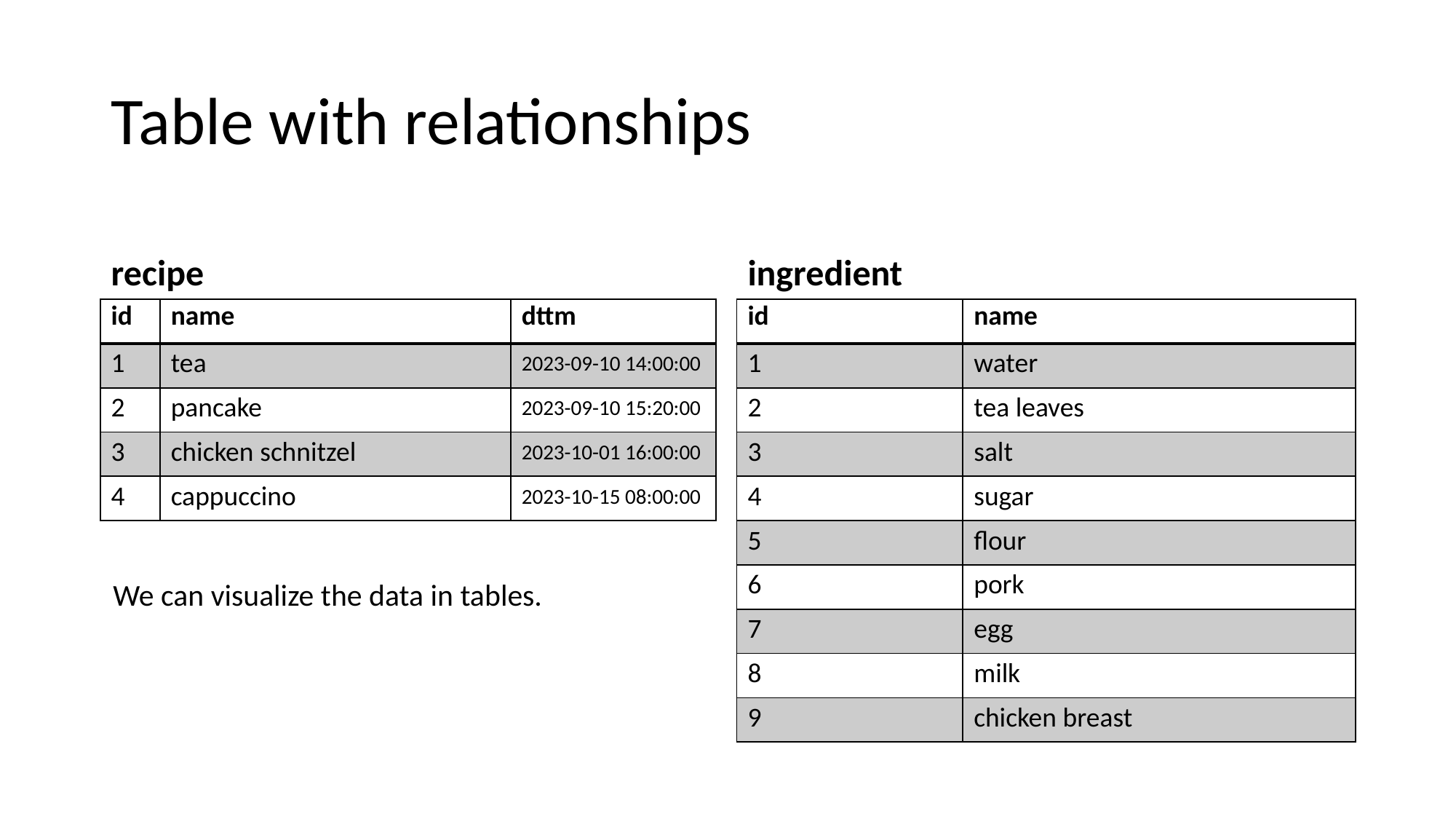

# Table with relationships
recipe
ingredient
| id | name | dttm |
| --- | --- | --- |
| 1 | tea | 2023-09-10 14:00:00 |
| 2 | pancake | 2023-09-10 15:20:00 |
| 3 | chicken schnitzel | 2023-10-01 16:00:00 |
| 4 | cappuccino | 2023-10-15 08:00:00 |
| id | name |
| --- | --- |
| 1 | water |
| 2 | tea leaves |
| 3 | salt |
| 4 | sugar |
| 5 | flour |
| 6 | pork |
| 7 | egg |
| 8 | milk |
| 9 | chicken breast |
We can visualize the data in tables.